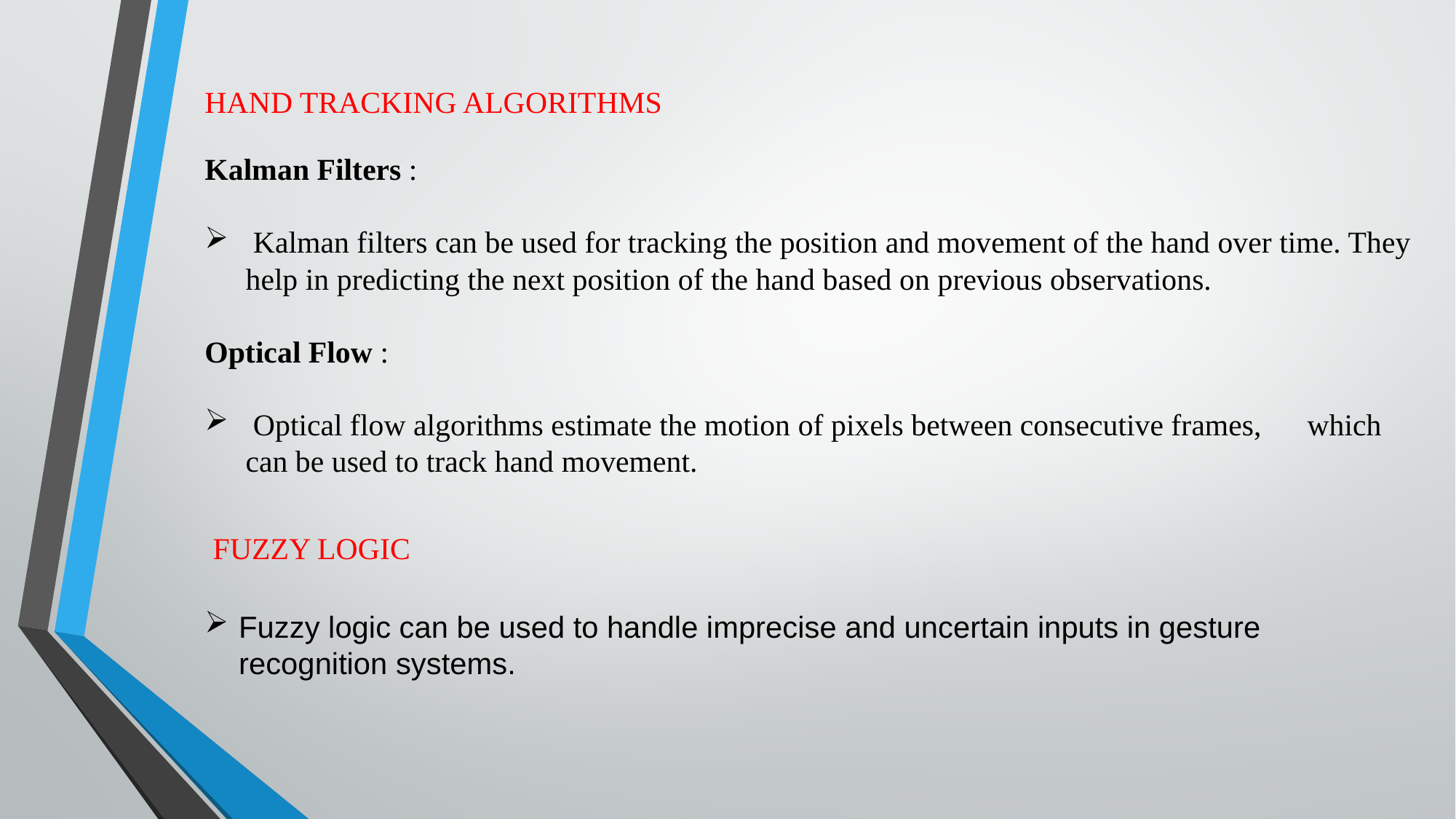

HAND TRACKING ALGORITHMS
Kalman Filters :

 Kalman filters can be used for tracking the position and movement of the hand over time. They help in predicting the next position of the hand based on previous observations.

Optical Flow :

 Optical flow algorithms estimate the motion of pixels between consecutive frames,      which can be used to track hand movement.

FUZZY LOGIC
Fuzzy logic can be used to handle imprecise and uncertain inputs in gesture recognition systems.